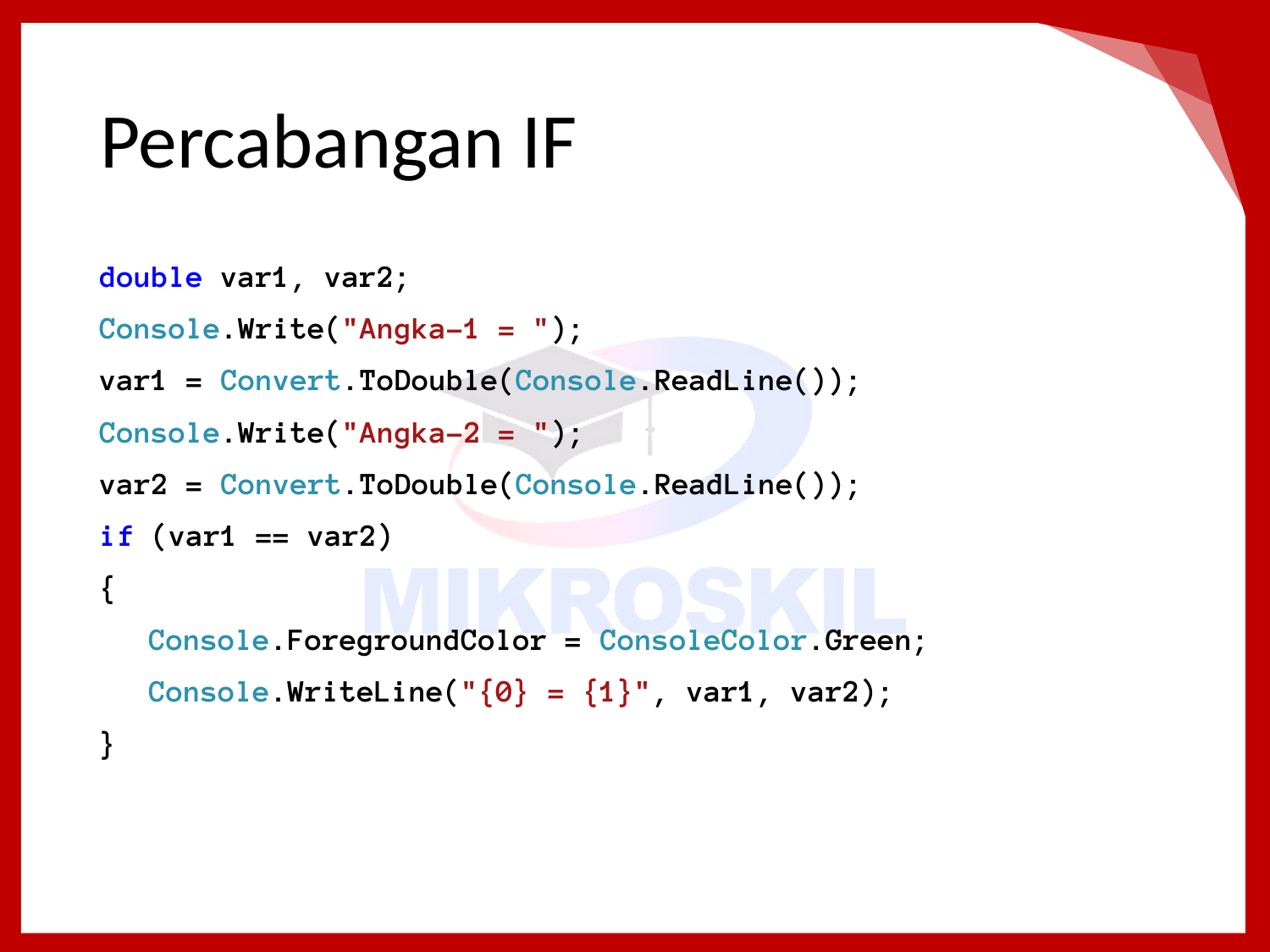

# Percabangan IF
double var1, var2;
Console.Write("Angka-1 = ");
var1 = Convert.ToDouble(Console.ReadLine());
Console.Write("Angka-2 = ");
var2 = Convert.ToDouble(Console.ReadLine());
if (var1 == var2)
{
Console.ForegroundColor = ConsoleColor.Green;
Console.WriteLine("{0} = {1}", var1, var2);
}